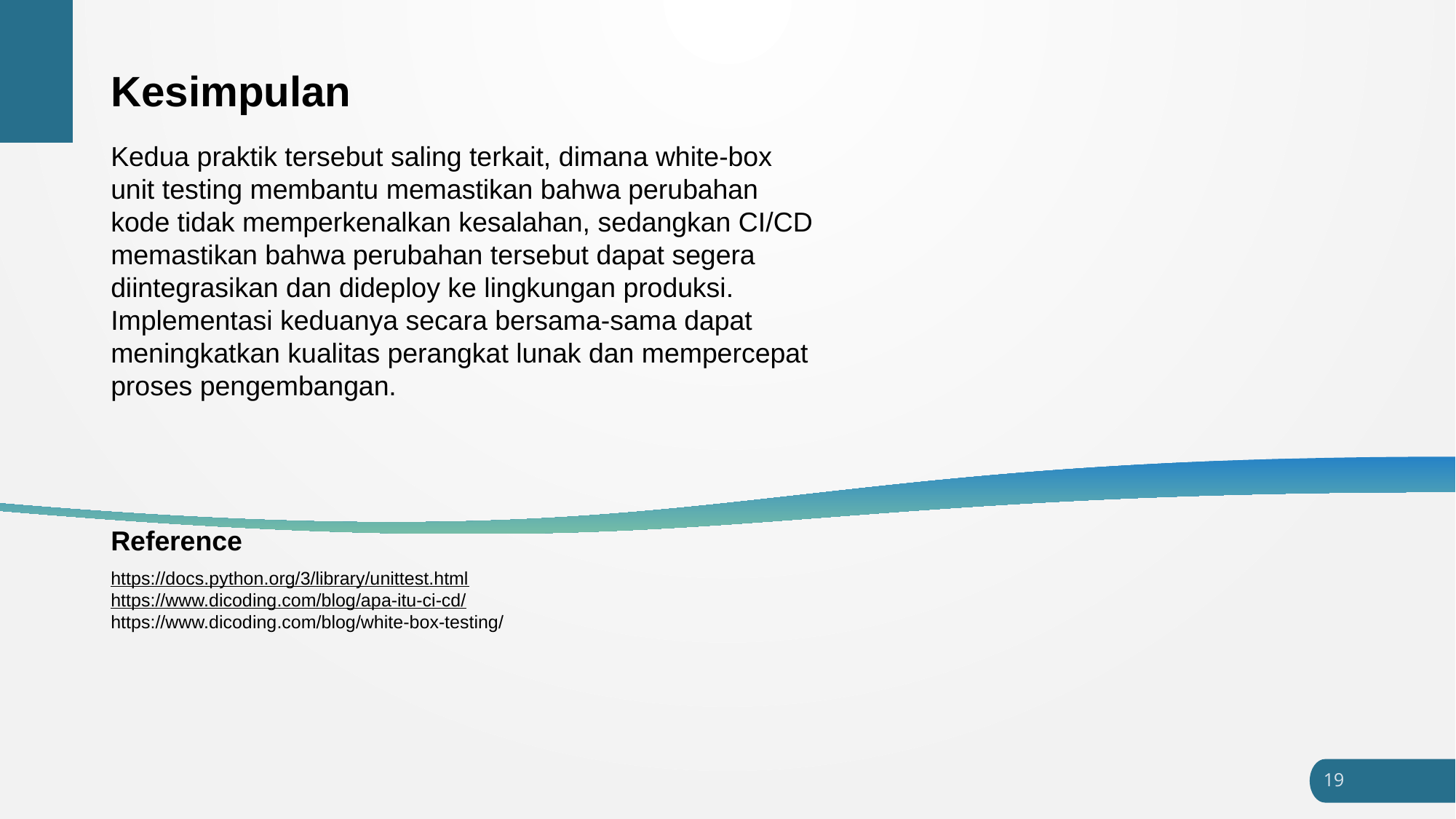

# Kesimpulan
Kedua praktik tersebut saling terkait, dimana white-box unit testing membantu memastikan bahwa perubahan kode tidak memperkenalkan kesalahan, sedangkan CI/CD memastikan bahwa perubahan tersebut dapat segera diintegrasikan dan dideploy ke lingkungan produksi. Implementasi keduanya secara bersama-sama dapat meningkatkan kualitas perangkat lunak dan mempercepat proses pengembangan.
Reference
https://docs.python.org/3/library/unittest.html
https://www.dicoding.com/blog/apa-itu-ci-cd/
https://www.dicoding.com/blog/white-box-testing/

19